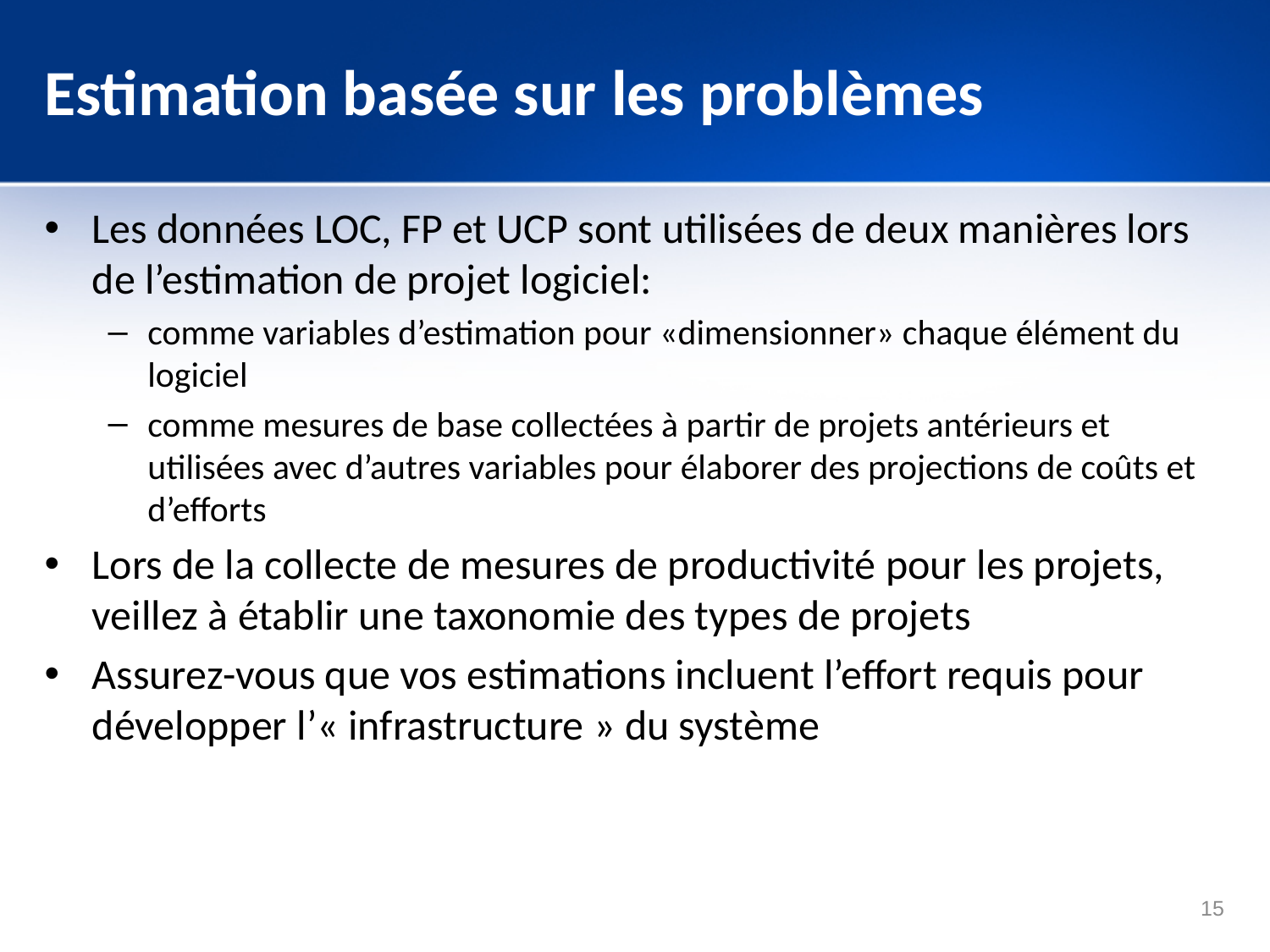

# Estimation basée sur les problèmes

Les données LOC, FP et UCP sont utilisées de deux manières lors de l’estimation de projet logiciel:
comme variables d’estimation pour «dimensionner» chaque élément du logiciel
comme mesures de base collectées à partir de projets antérieurs et utilisées avec d’autres variables pour élaborer des projections de coûts et d’efforts
Lors de la collecte de mesures de productivité pour les projets, veillez à établir une taxonomie des types de projets
Assurez-vous que vos estimations incluent l’effort requis pour développer l’« infrastructure » du système
15